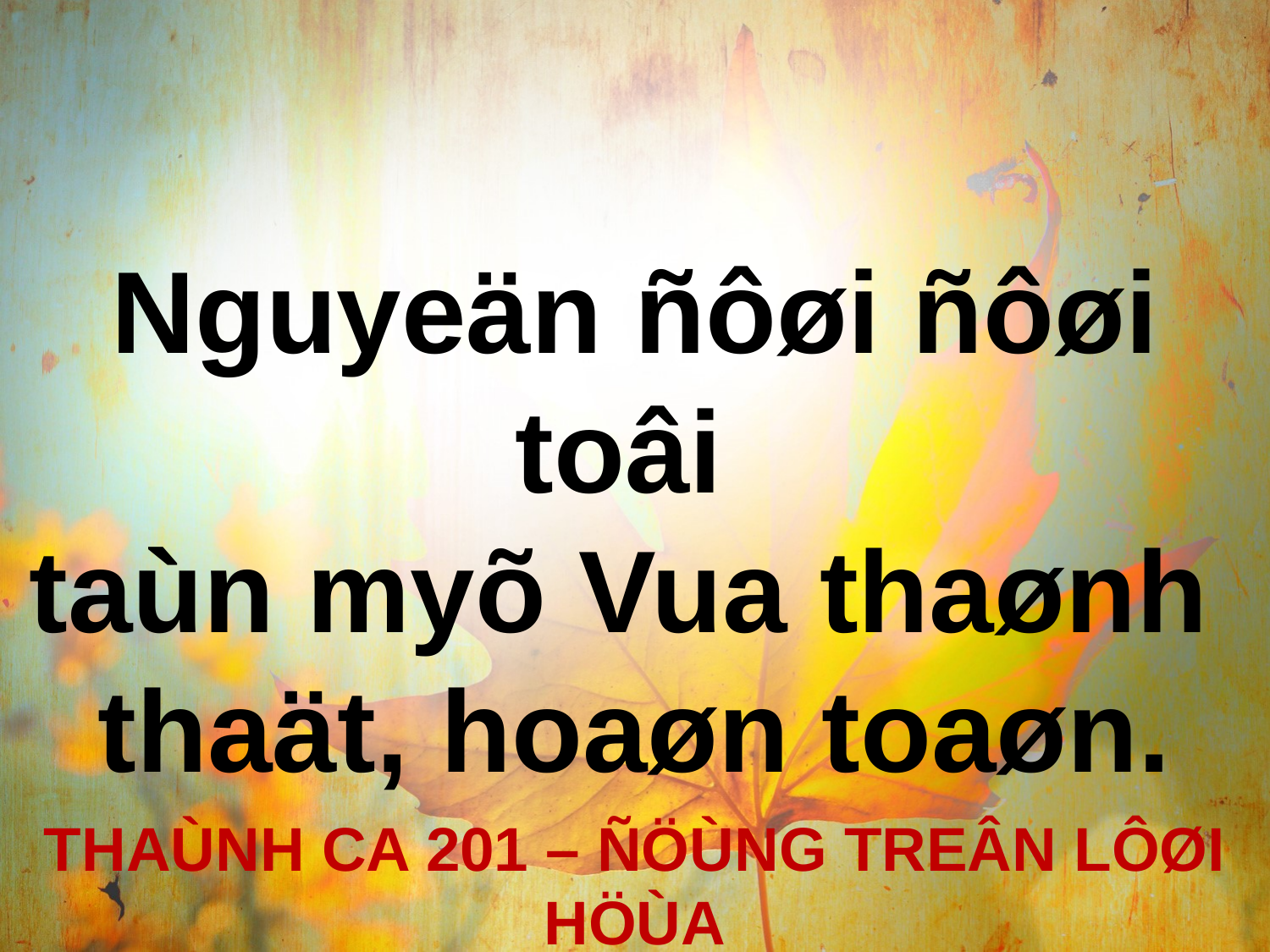

Nguyeän ñôøi ñôøi toâi
taùn myõ Vua thaønh
thaät, hoaøn toaøn.
THAÙNH CA 201 – ÑÖÙNG TREÂN LÔØI HÖÙA